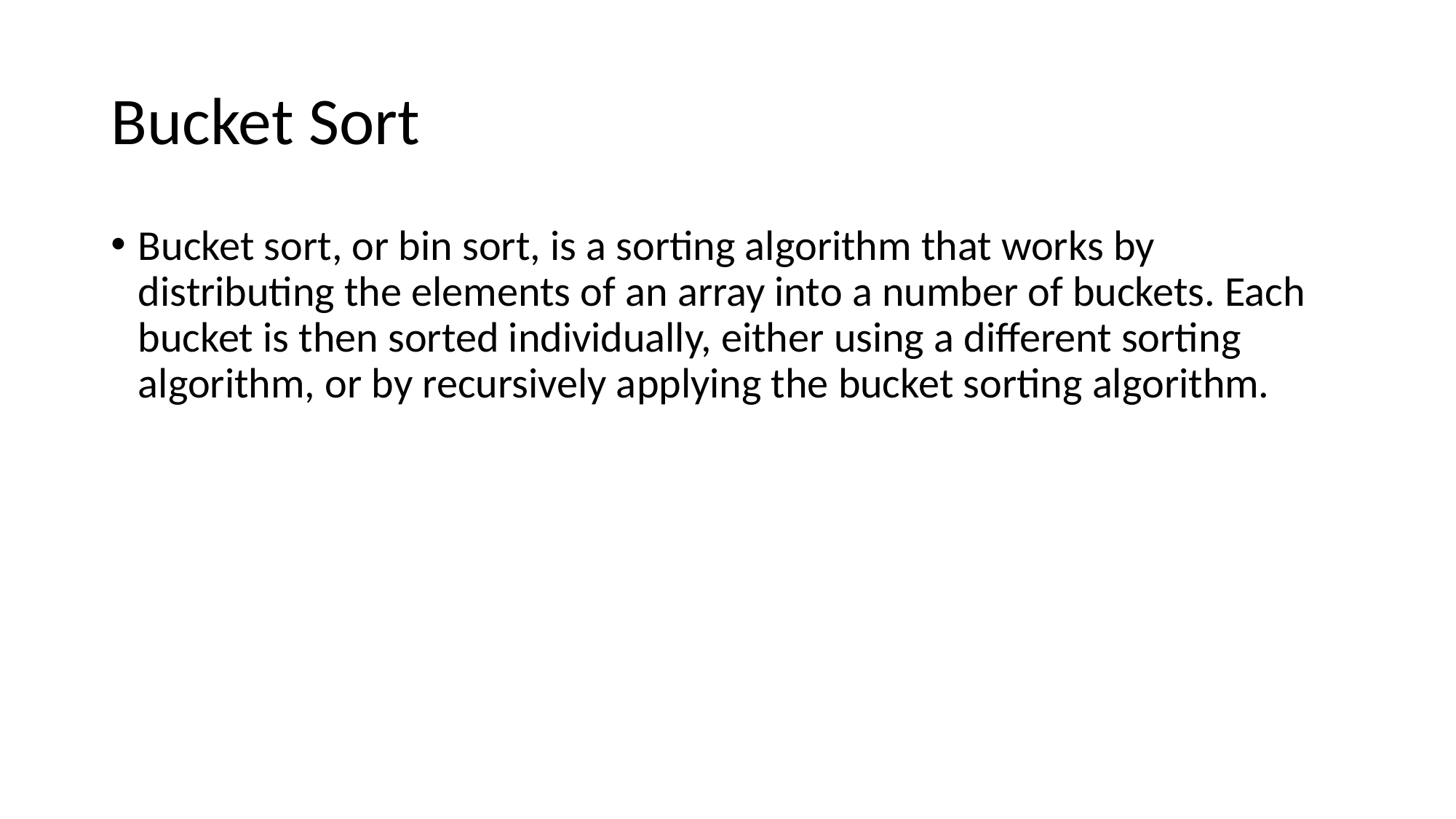

# Bucket Sort
Bucket sort, or bin sort, is a sorting algorithm that works by distributing the elements of an array into a number of buckets. Each bucket is then sorted individually, either using a different sorting algorithm, or by recursively applying the bucket sorting algorithm.